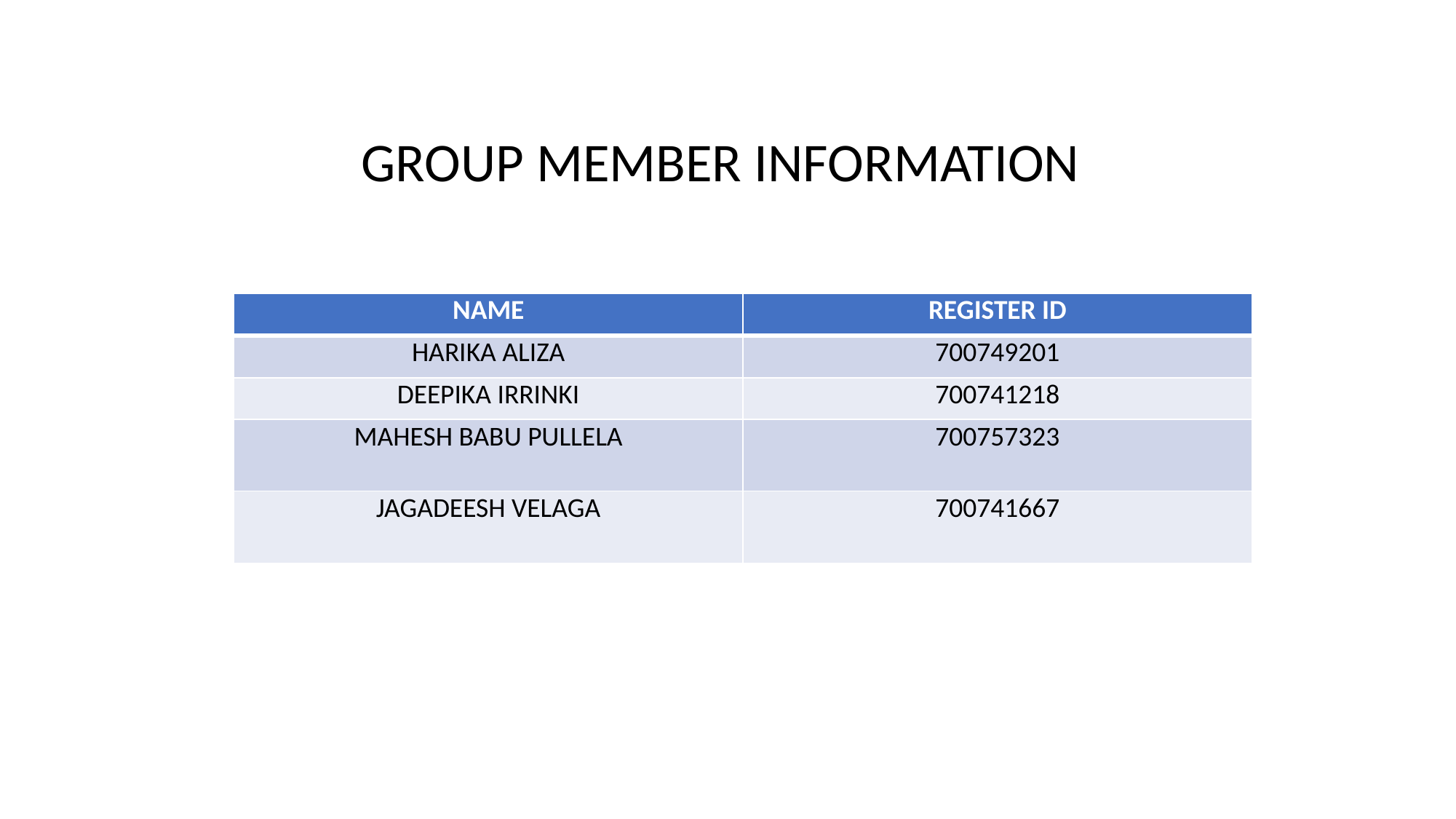

# GROUP MEMBER INFORMATION
| NAME | REGISTER ID |
| --- | --- |
| HARIKA ALIZA | 700749201 |
| DEEPIKA IRRINKI | 700741218 |
| MAHESH BABU PULLELA | 700757323 |
| JAGADEESH VELAGA | 700741667 |